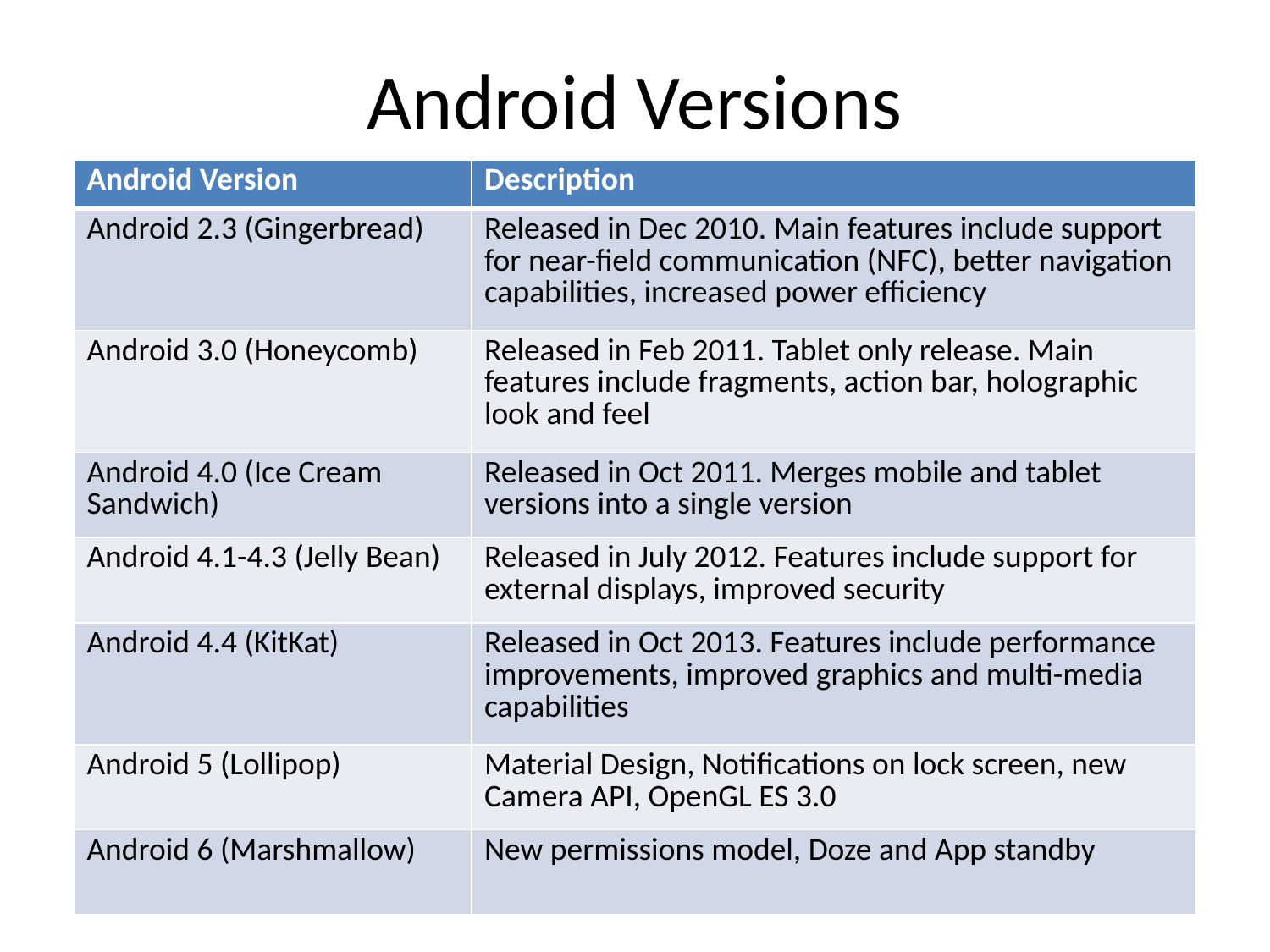

# Android Versions
| Android Version | Description |
| --- | --- |
| Android 2.3 (Gingerbread) | Released in Dec 2010. Main features include support for near-field communication (NFC), better navigation capabilities, increased power efficiency |
| Android 3.0 (Honeycomb) | Released in Feb 2011. Tablet only release. Main features include fragments, action bar, holographic look and feel |
| Android 4.0 (Ice Cream Sandwich) | Released in Oct 2011. Merges mobile and tablet versions into a single version |
| Android 4.1-4.3 (Jelly Bean) | Released in July 2012. Features include support for external displays, improved security |
| Android 4.4 (KitKat) | Released in Oct 2013. Features include performance improvements, improved graphics and multi-media capabilities |
| Android 5 (Lollipop) | Material Design, Notifications on lock screen, new Camera API, OpenGL ES 3.0 |
| Android 6 (Marshmallow) | New permissions model, Doze and App standby |